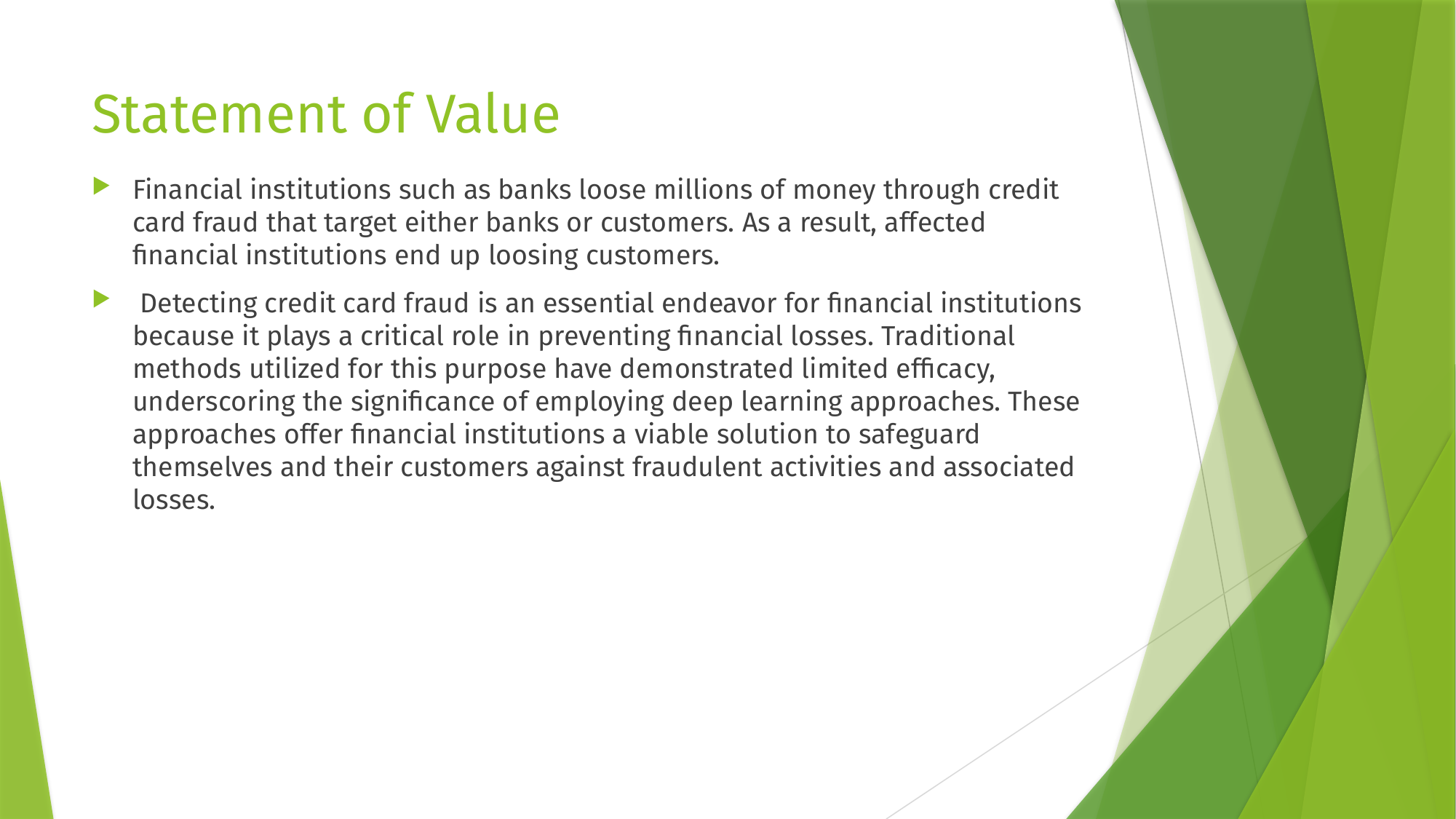

# Statement of Value
Financial institutions such as banks loose millions of money through credit card fraud that target either banks or customers. As a result, affected financial institutions end up loosing customers.
 Detecting credit card fraud is an essential endeavor for financial institutions because it plays a critical role in preventing financial losses. Traditional methods utilized for this purpose have demonstrated limited efficacy, underscoring the significance of employing deep learning approaches. These approaches offer financial institutions a viable solution to safeguard themselves and their customers against fraudulent activities and associated losses.